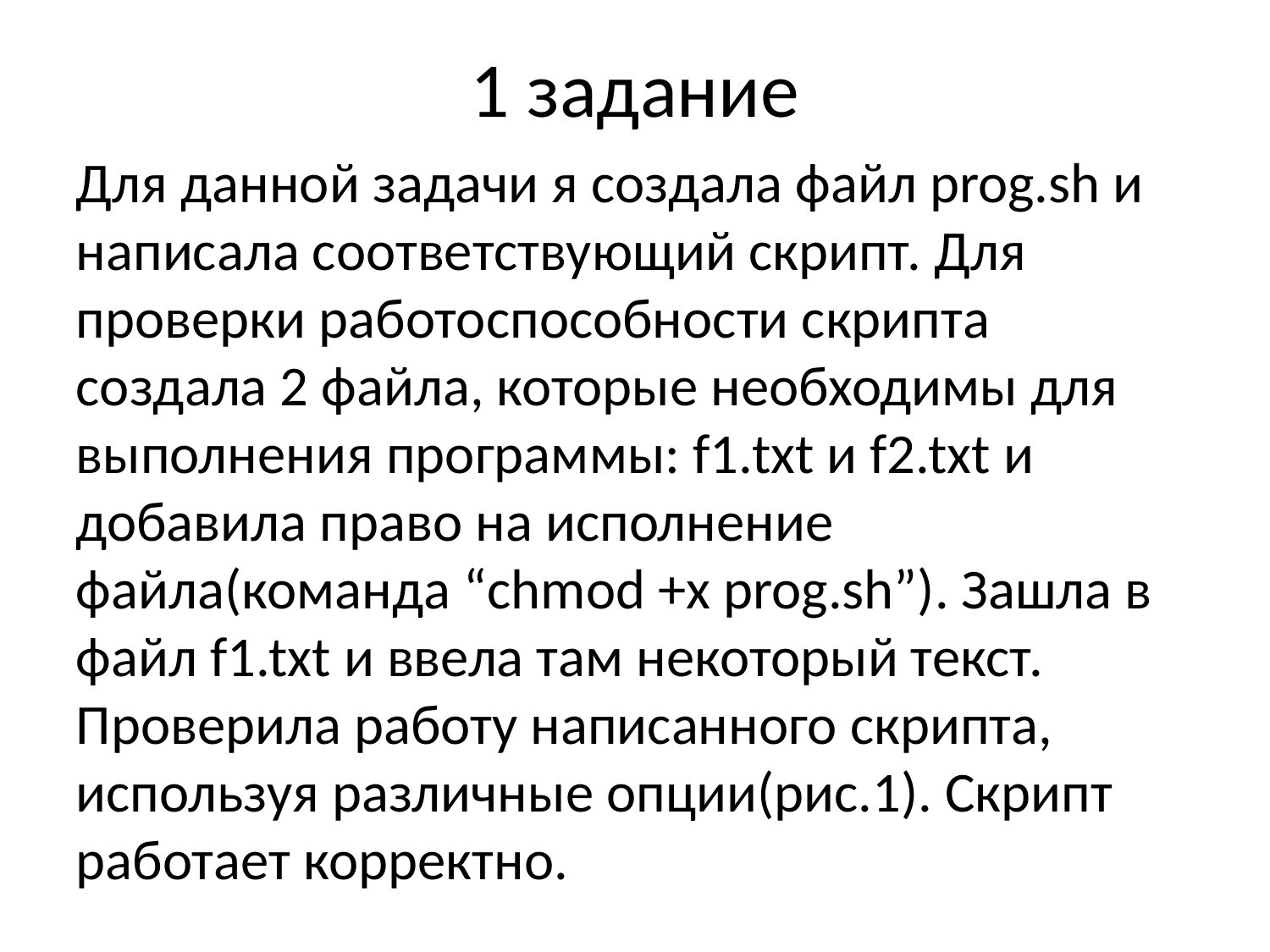

# 1 задание
Для данной задачи я создала файл prog.sh и написала соответствующий скрипт. Для проверки работоспособности скрипта создала 2 файла, которые необходимы для выполнения программы: f1.txt и f2.txt и добавила право на исполнение файла(команда “chmod +x prog.sh”). Зашла в файл f1.txt и ввела там некоторый текст. Проверила работу написанного скрипта, используя различные опции(рис.1). Скрипт работает корректно.